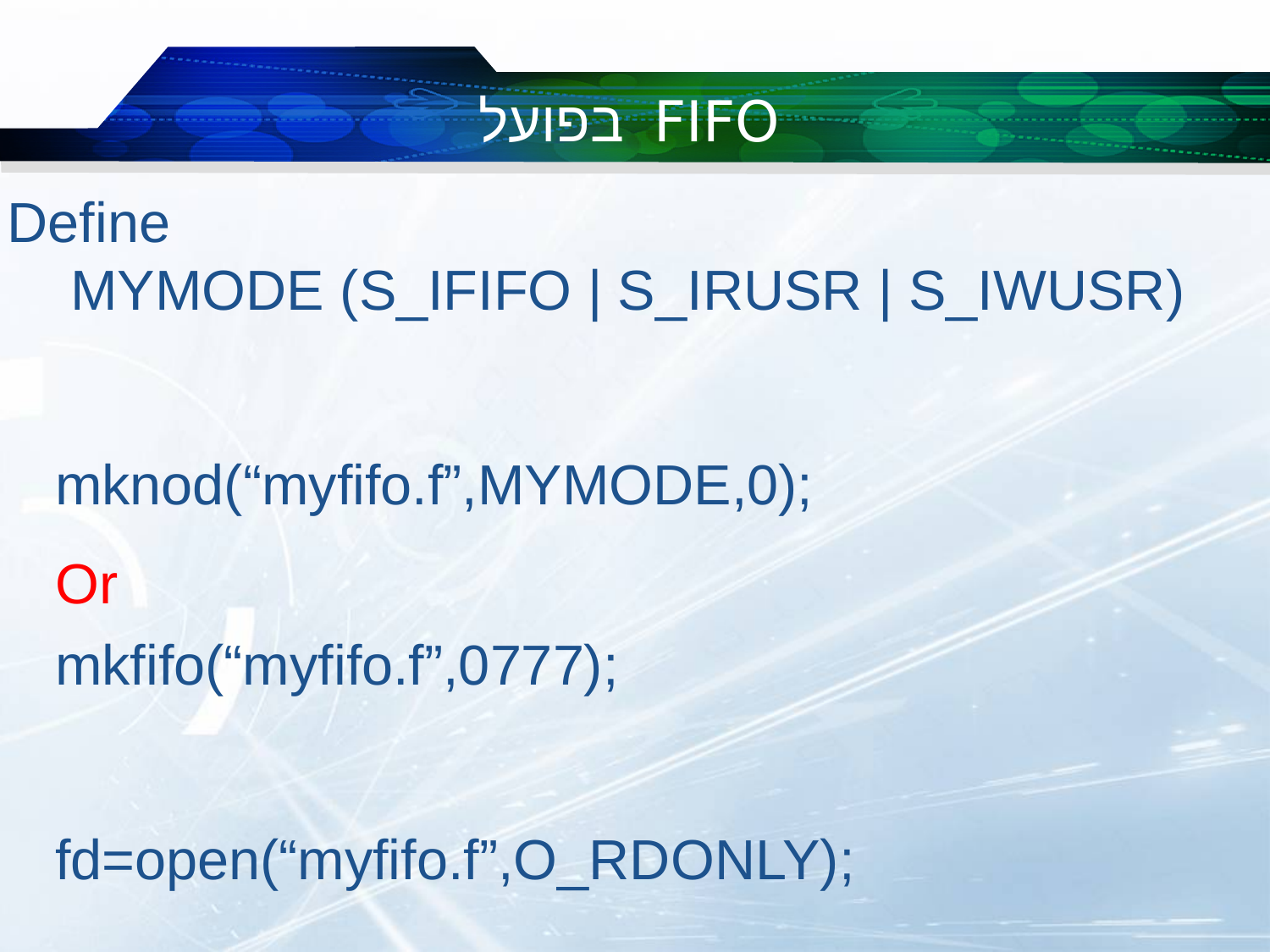

# FIFO  בפועל
Define
 MYMODE (S_IFIFO | S_IRUSR | S_IWUSR)

	mknod(“myfifo.f”,MYMODE,0);
	Or
	mkfifo(“myfifo.f”,0777);

	fd=open(“myfifo.f”,O_RDONLY);